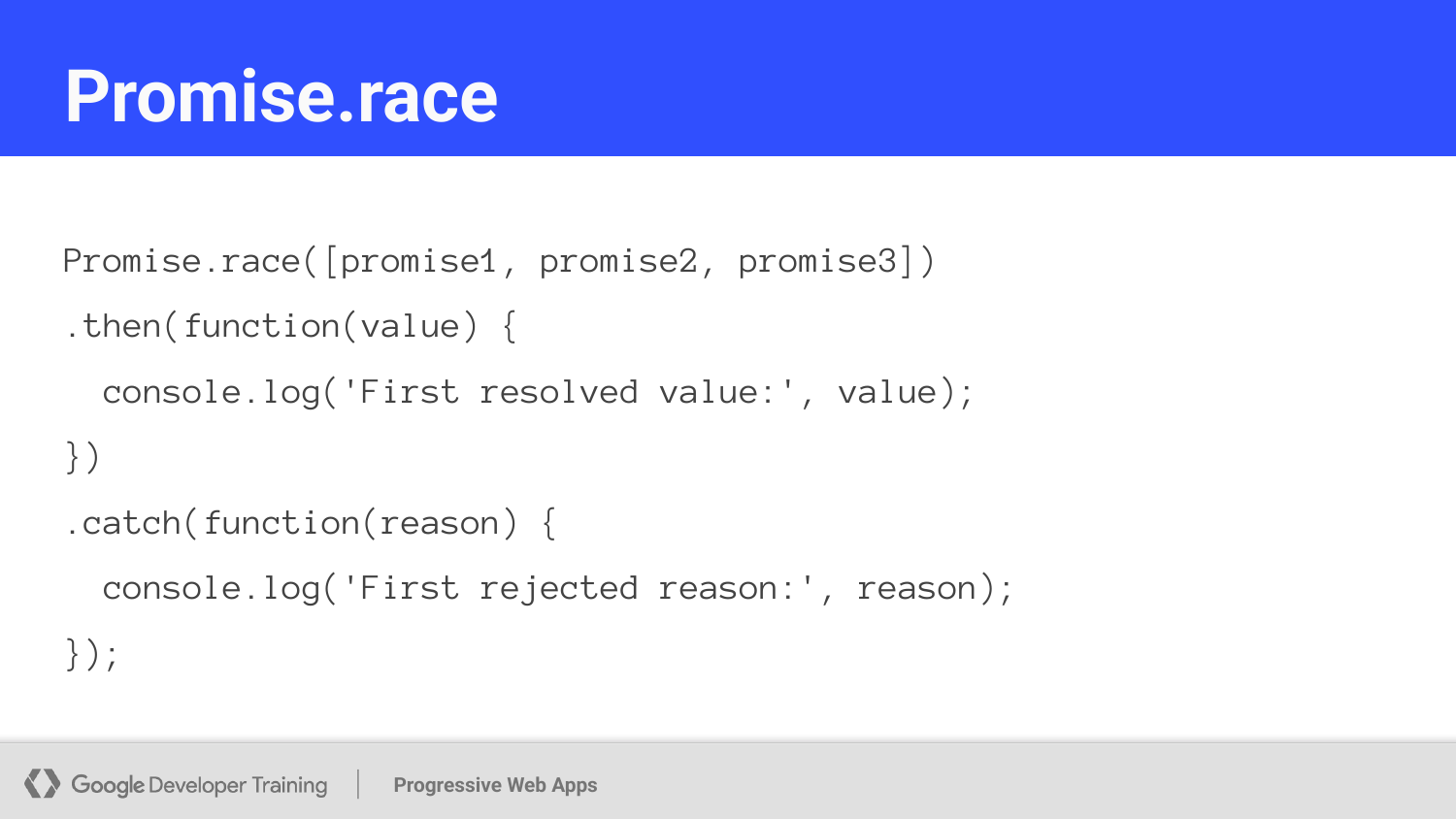

# Promise.race

Promise.race([promise1, promise2, promise3])
.then(function(value) {
  console.log('First resolved value:', value);
})
.catch(function(reason) {
  console.log('First rejected reason:', reason);
});